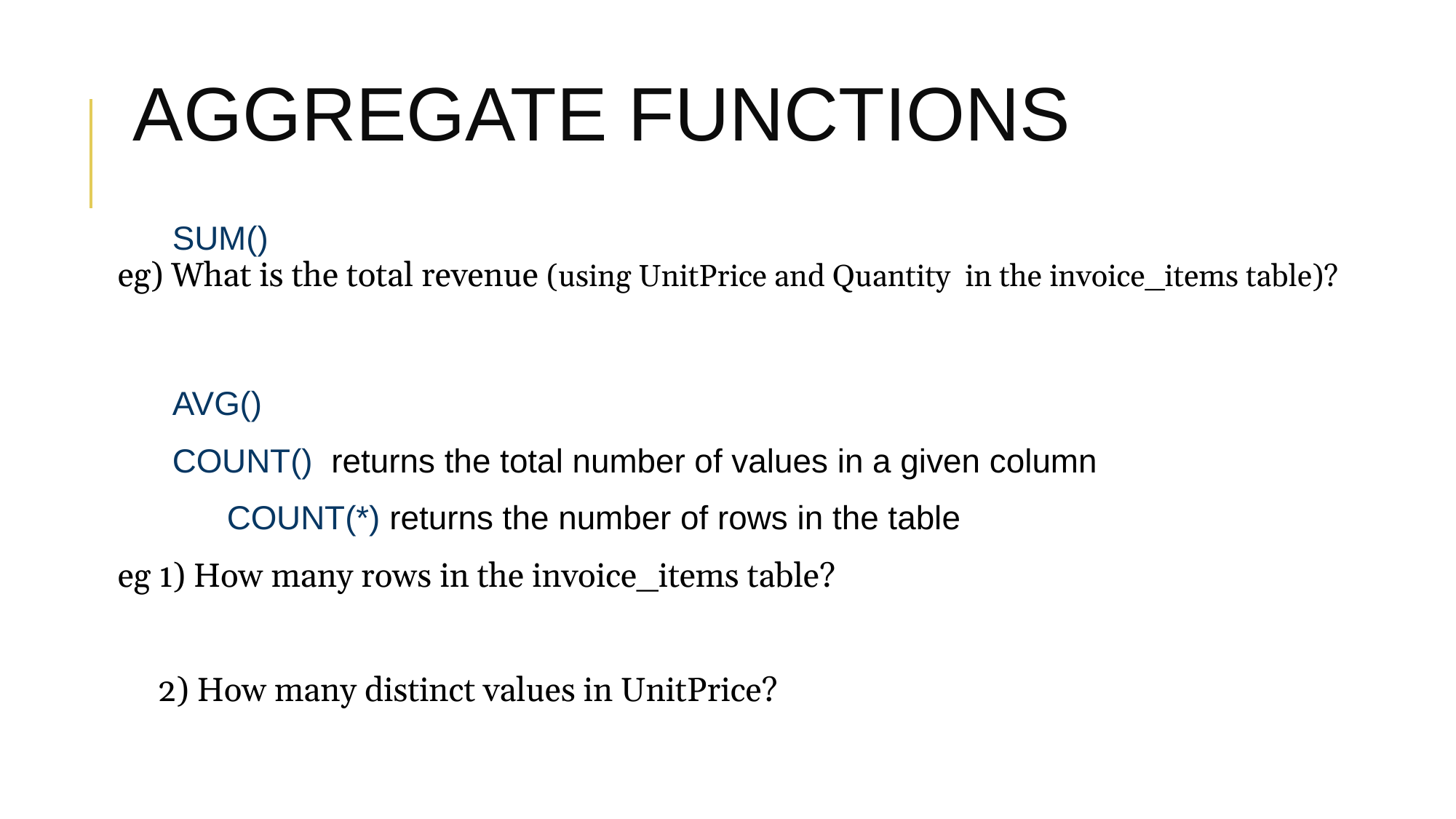

# AGGREGATE FUNCTIONS
SUM()
eg) What is the total revenue (using UnitPrice and Quantity  in the invoice_items table)?
sqlite> select sum(UnitPrice*Quantity)
   		...> from invoice_items;
AVG()
COUNT()  returns the total number of values in a given column
COUNT(*) returns the number of rows in the table
eg 1) How many rows in the invoice_items table?

     2) How many distinct values in UnitPrice?